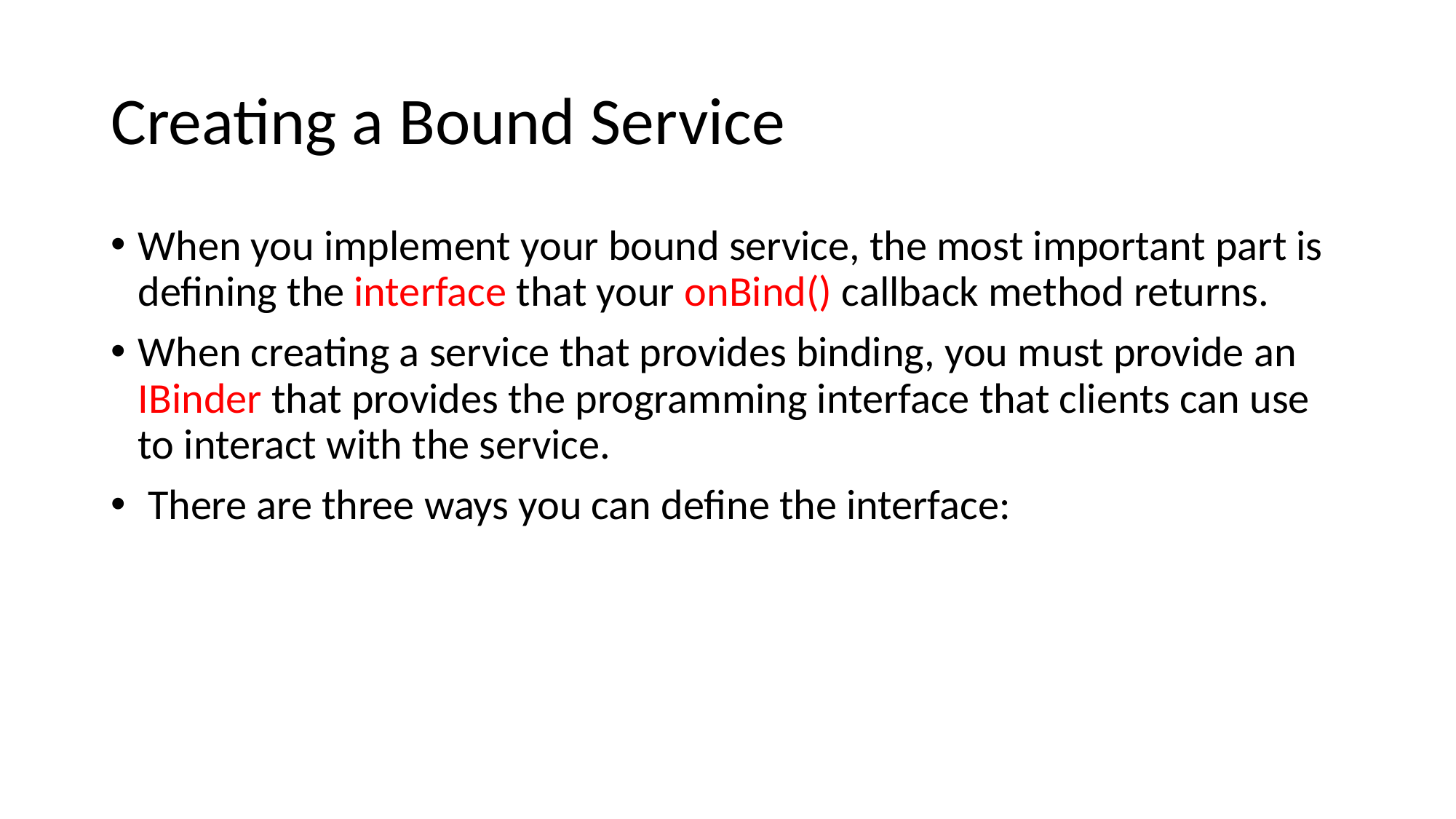

# Creating a Bound Service
When you implement your bound service, the most important part is defining the interface that your onBind() callback method returns.
When creating a service that provides binding, you must provide an IBinder that provides the programming interface that clients can use to interact with the service.
 There are three ways you can define the interface: